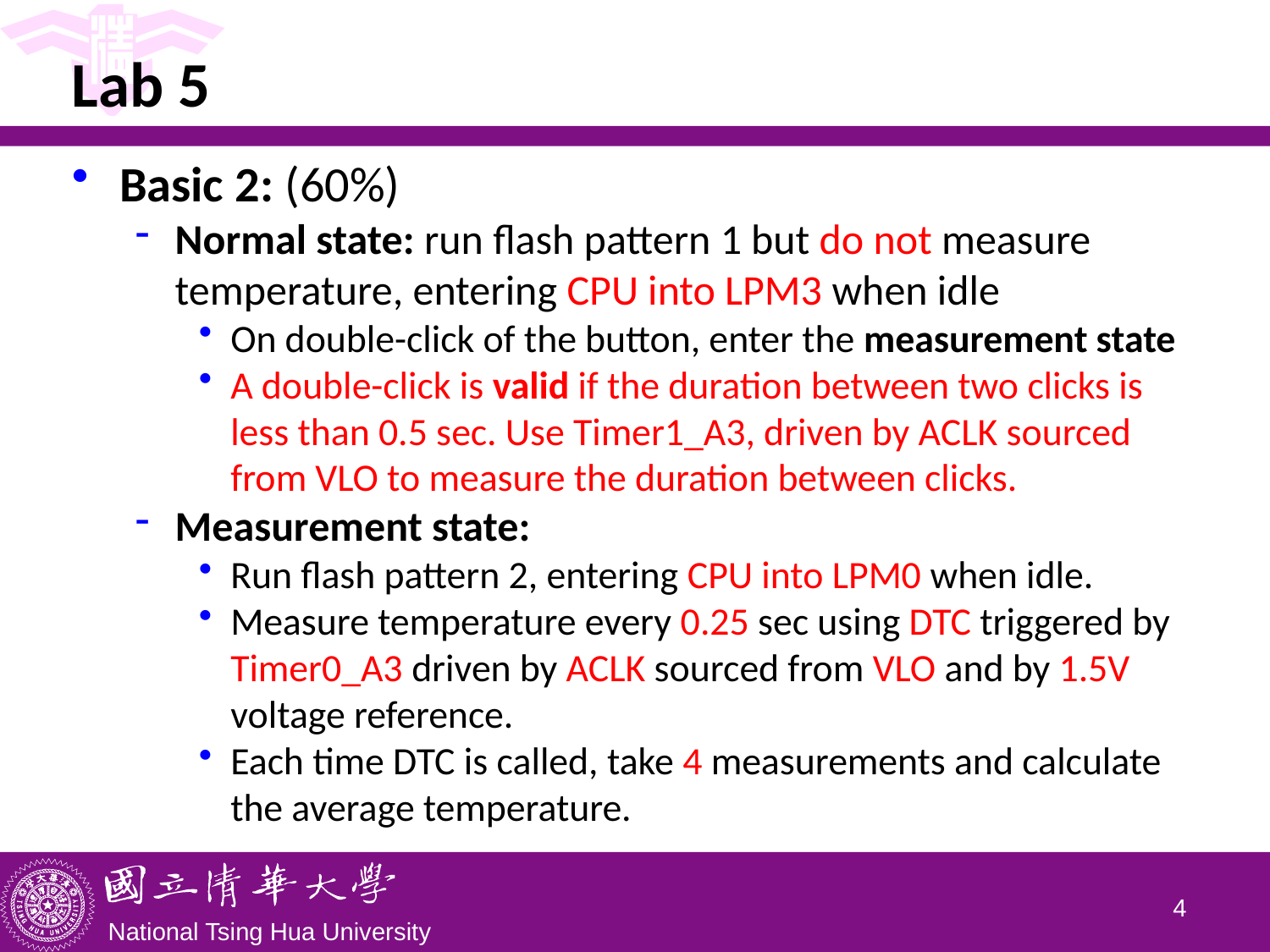

# Lab 5
Basic 2: (60%)
Normal state: run flash pattern 1 but do not measure temperature, entering CPU into LPM3 when idle
On double-click of the button, enter the measurement state
A double-click is valid if the duration between two clicks is less than 0.5 sec. Use Timer1_A3, driven by ACLK sourced from VLO to measure the duration between clicks.
Measurement state:
Run flash pattern 2, entering CPU into LPM0 when idle.
Measure temperature every 0.25 sec using DTC triggered by Timer0_A3 driven by ACLK sourced from VLO and by 1.5V voltage reference.
Each time DTC is called, take 4 measurements and calculate the average temperature.

4